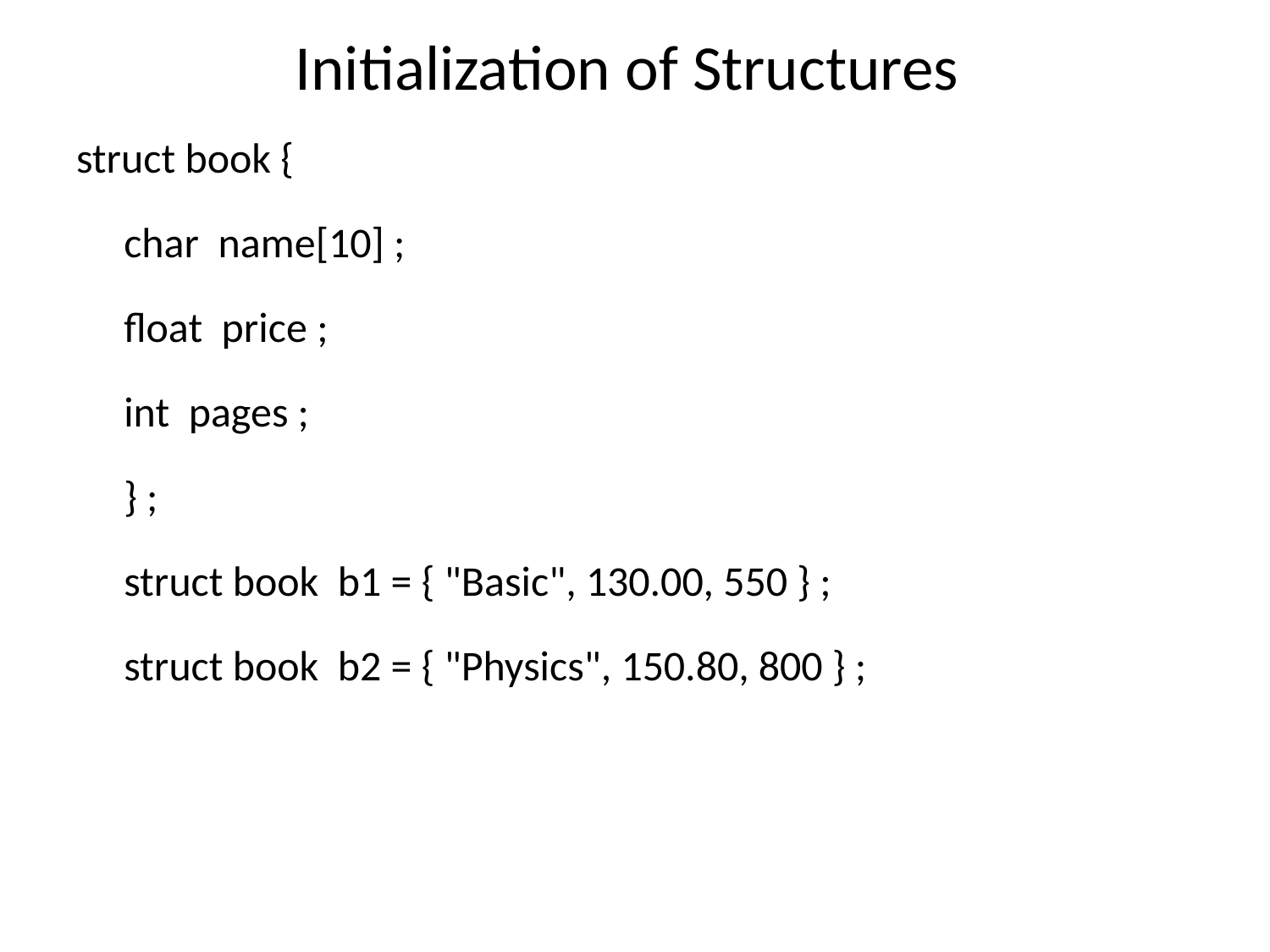

# Initialization of Structures
struct book {
  	char  name[10] ;
	float  price ;
	int  pages ;
	} ;
	struct book  b1 = { "Basic", 130.00, 550 } ;
	struct book  b2 = { "Physics", 150.80, 800 } ;